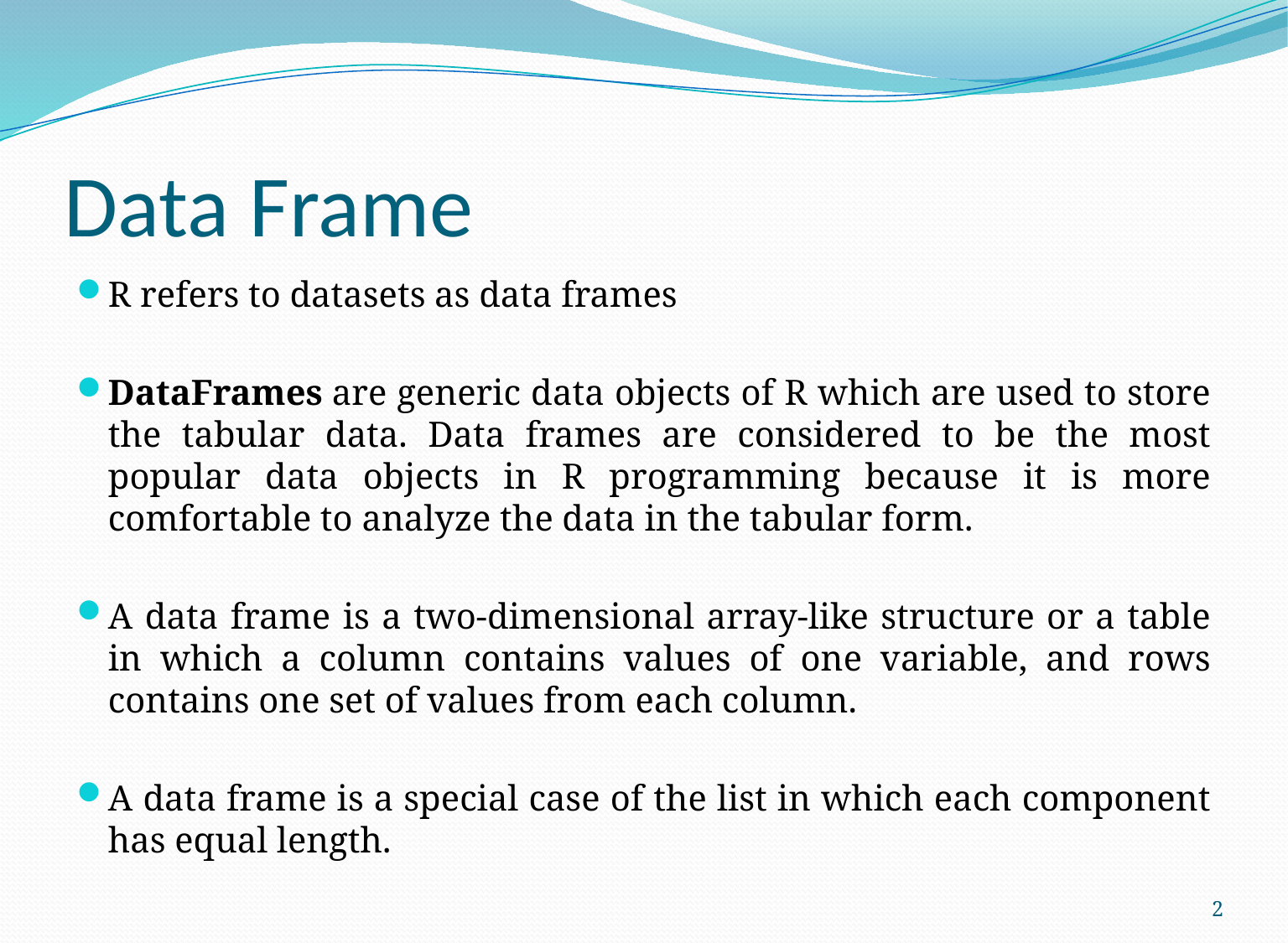

# Data Frame
R refers to datasets as data frames

DataFrames are generic data objects of R which are used to store the tabular data. Data frames are considered to be the most popular data objects in R programming because it is more comfortable to analyze the data in the tabular form.

A data frame is a two-dimensional array-like structure or a table in which a column contains values of one variable, and rows contains one set of values from each column.

A data frame is a special case of the list in which each component has equal length.
2